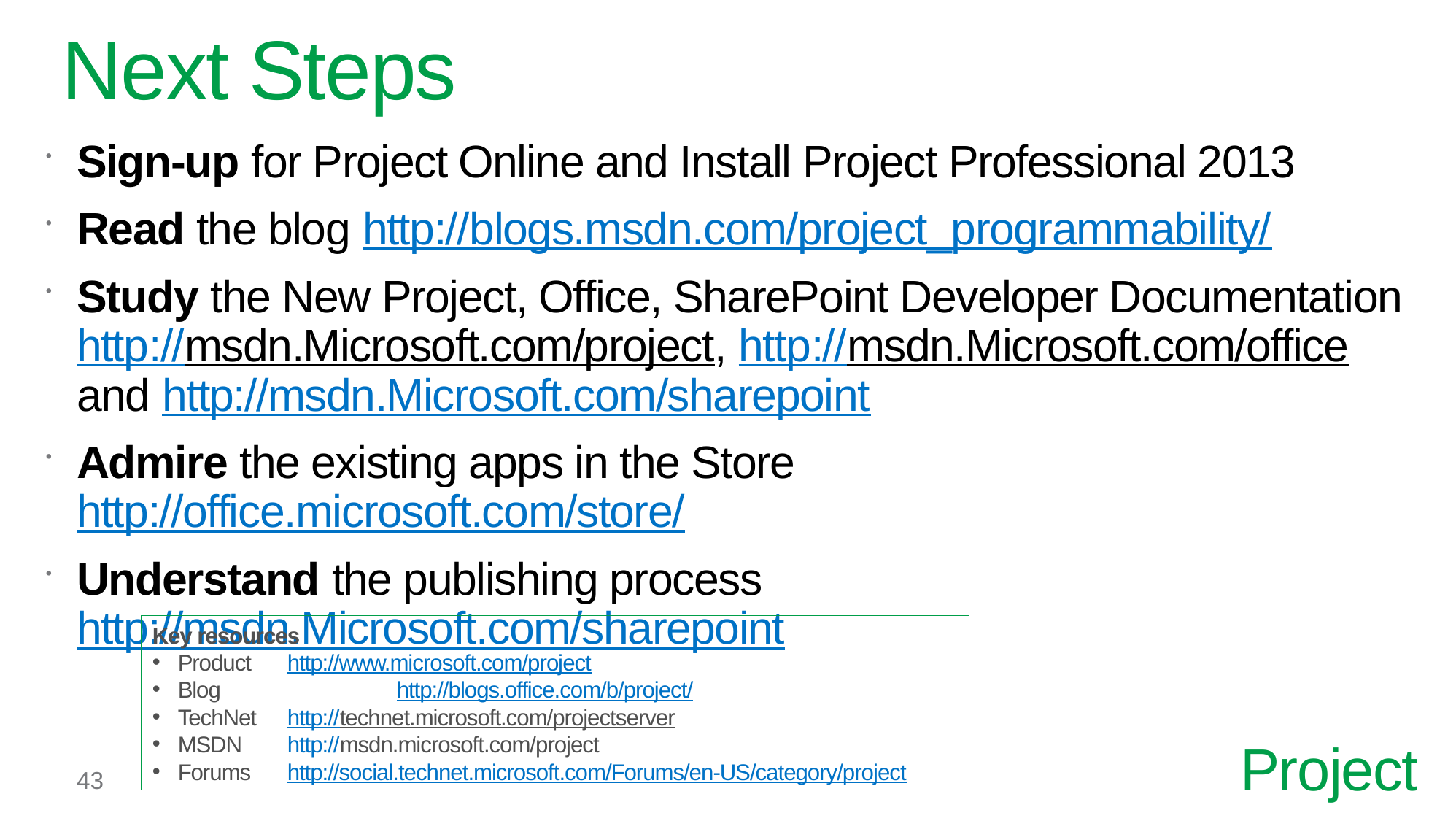

# Next Steps
Sign-up for Project Online and Install Project Professional 2013
Read the blog http://blogs.msdn.com/project_programmability/
Study the New Project, Office, SharePoint Developer Documentation http://msdn.Microsoft.com/project, http://msdn.Microsoft.com/office and http://msdn.Microsoft.com/sharepoint
Admire the existing apps in the Store http://office.microsoft.com/store/
Understand the publishing process http://msdn.Microsoft.com/sharepoint
Key resources
Product 	http://www.microsoft.com/project
Blog		http://blogs.office.com/b/project/
TechNet	http://technet.microsoft.com/projectserver
MSDN 	http://msdn.microsoft.com/project
Forums	http://social.technet.microsoft.com/Forums/en-US/category/project
43